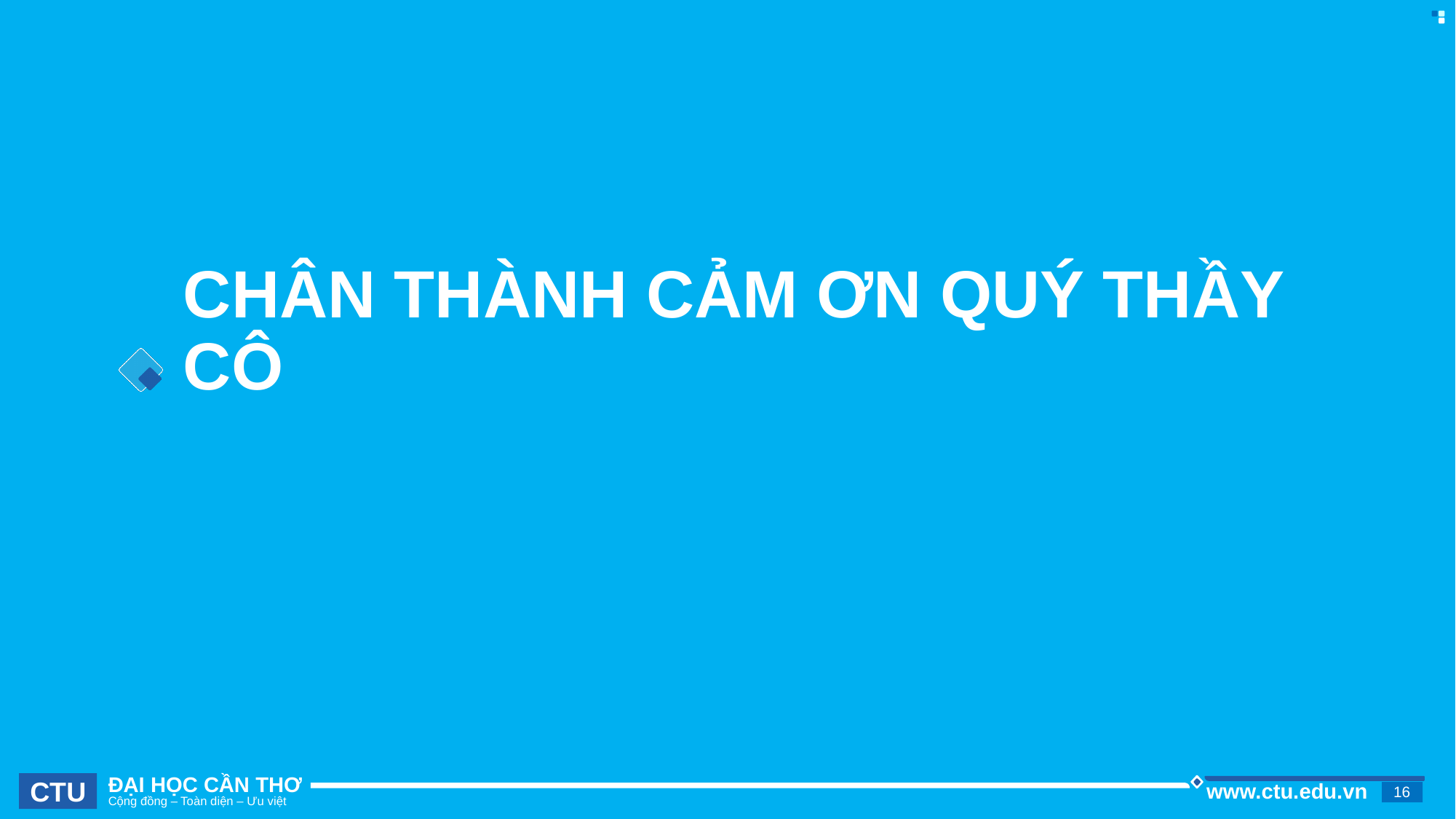

# CHÂN THÀNH CẢM ƠN QUÝ THẦY CÔ